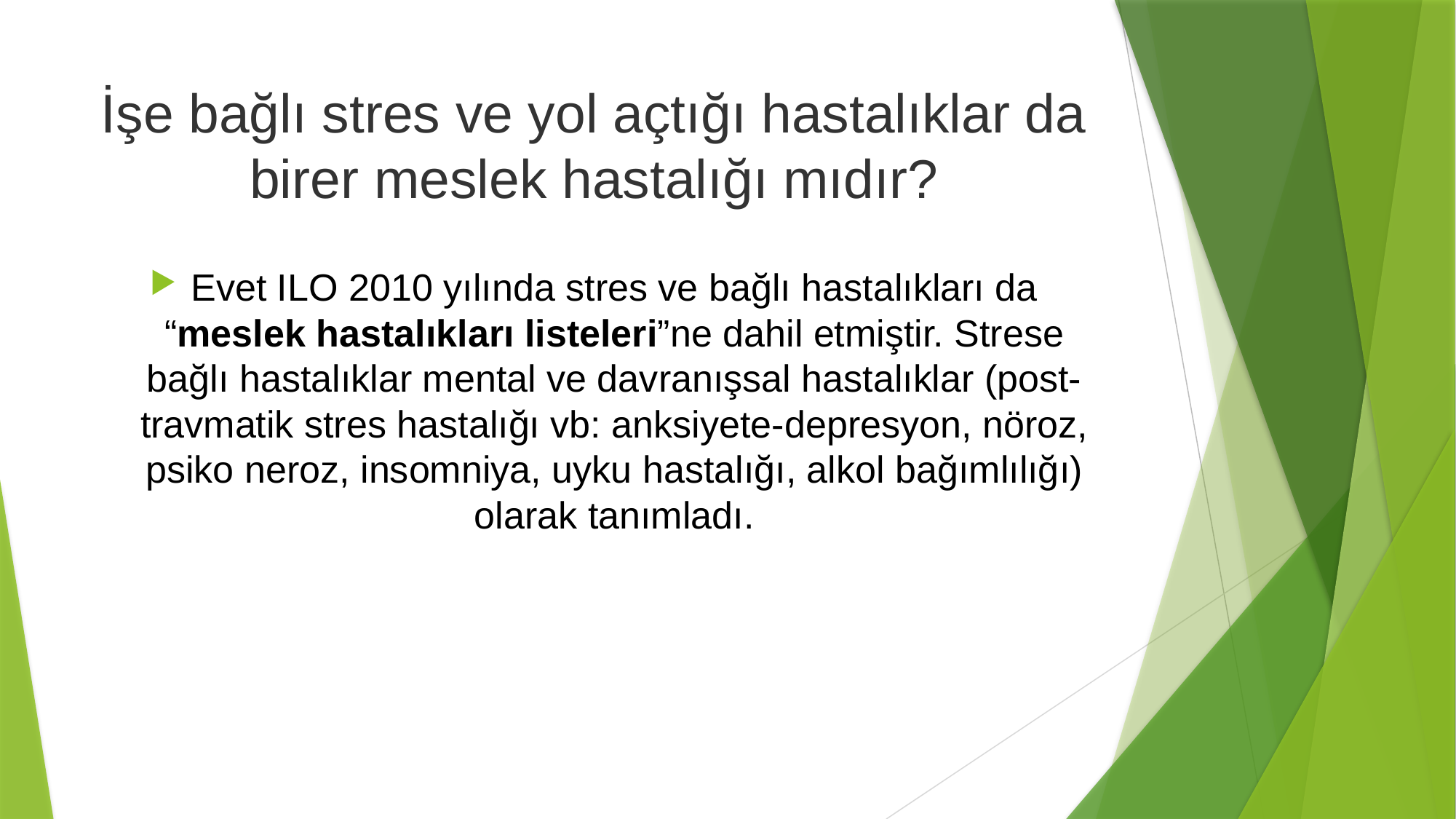

# İşe bağlı stres ve yol açtığı hastalıklar da birer meslek hastalığı mıdır?
Evet ILO 2010 yılında stres ve bağlı hastalıkları da “meslek hastalıkları listeleri”ne dahil etmiştir. Strese bağlı hastalıklar mental ve davranışsal hastalıklar (post-travmatik stres hastalığı vb: anksiyete-depresyon, nöroz, psiko neroz, insomniya, uyku hastalığı, alkol bağımlılığı) olarak tanımladı.